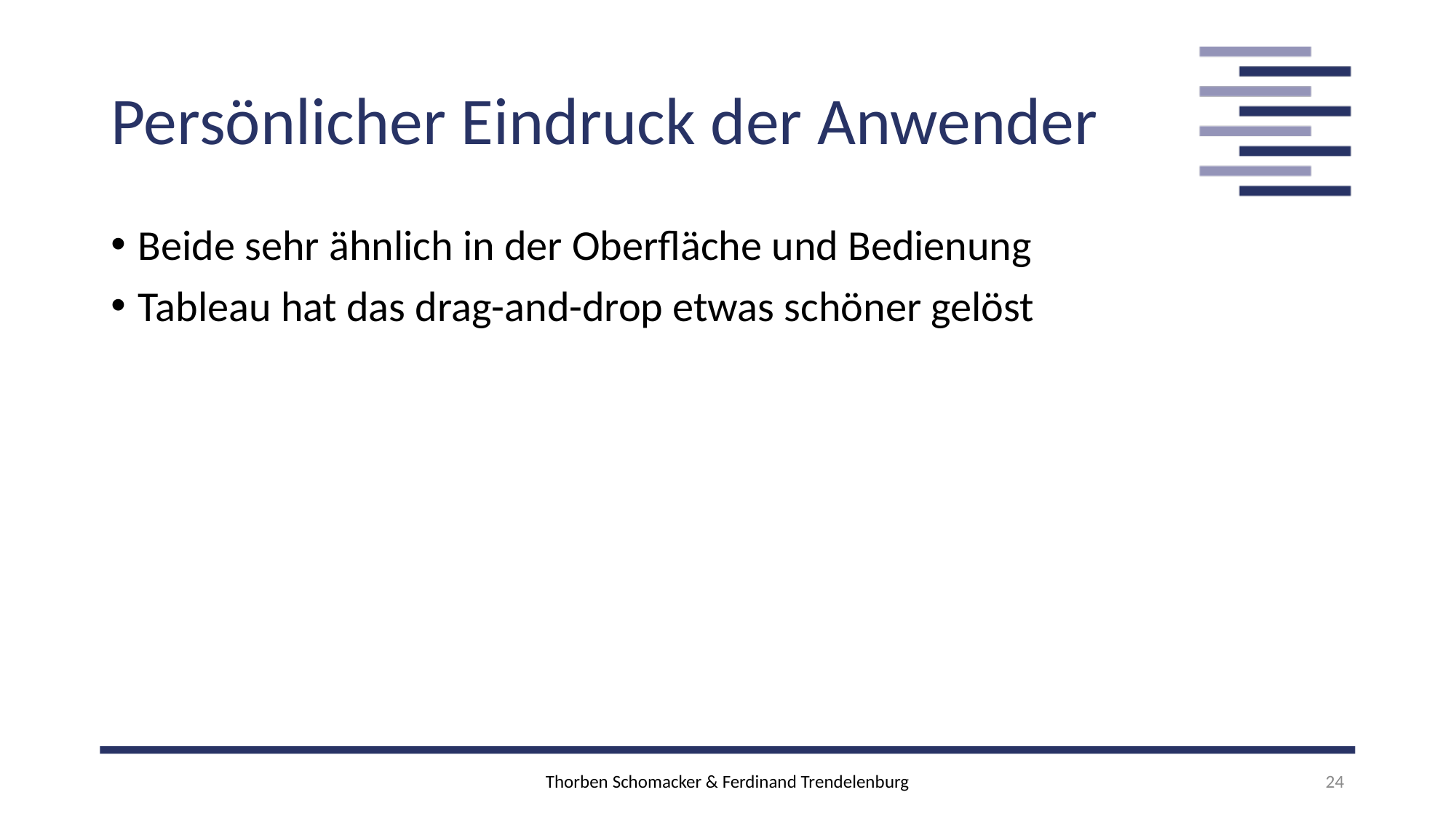

# Persönlicher Eindruck der Anwender
Beide sehr ähnlich in der Oberfläche und Bedienung
Tableau hat das drag-and-drop etwas schöner gelöst
Thorben Schomacker & Ferdinand Trendelenburg
24